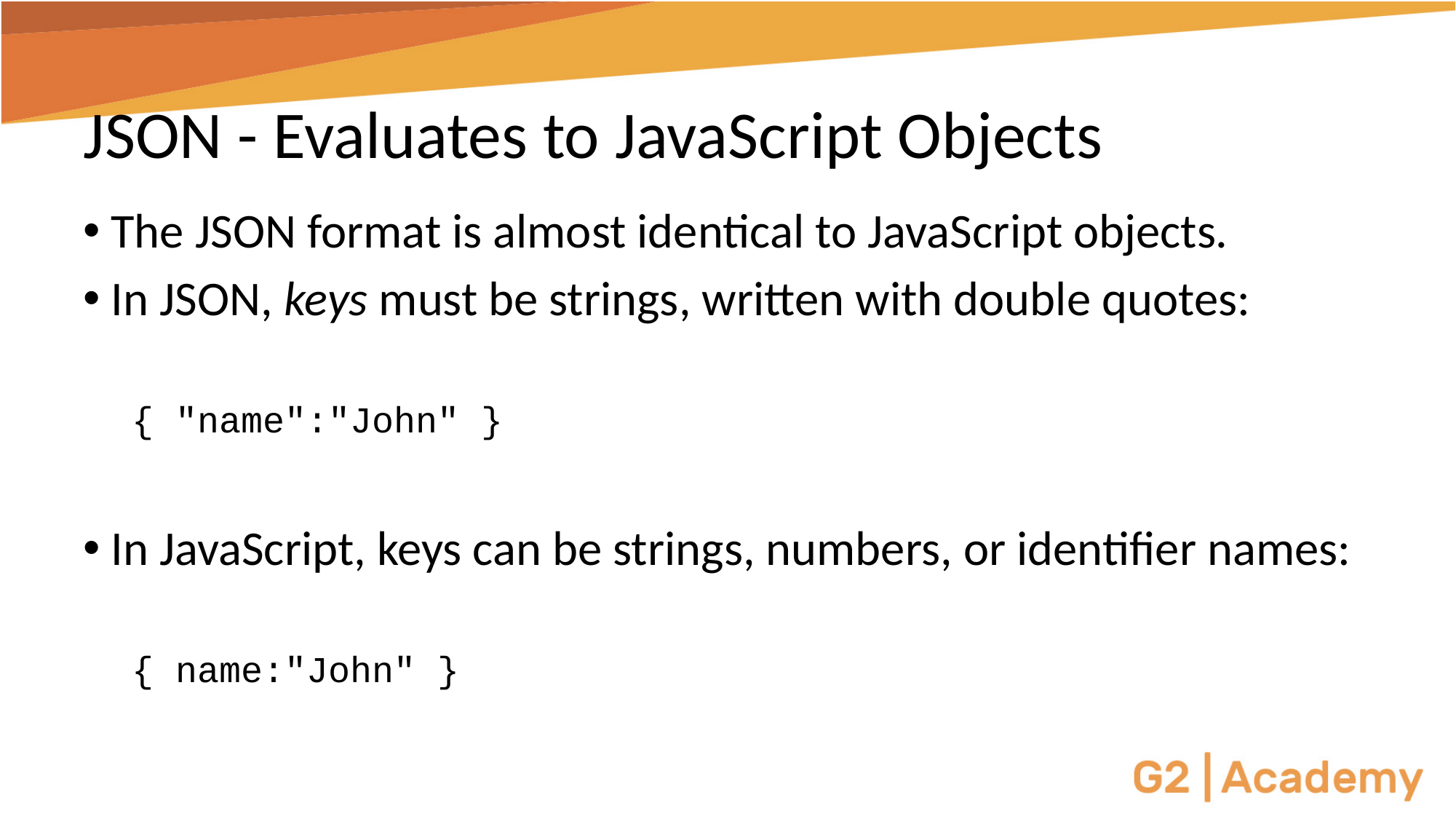

# JSON - Evaluates to JavaScript Objects
The JSON format is almost identical to JavaScript objects.
In JSON, keys must be strings, written with double quotes:

{ "name":"John" }

In JavaScript, keys can be strings, numbers, or identifier names:

{ name:"John" }